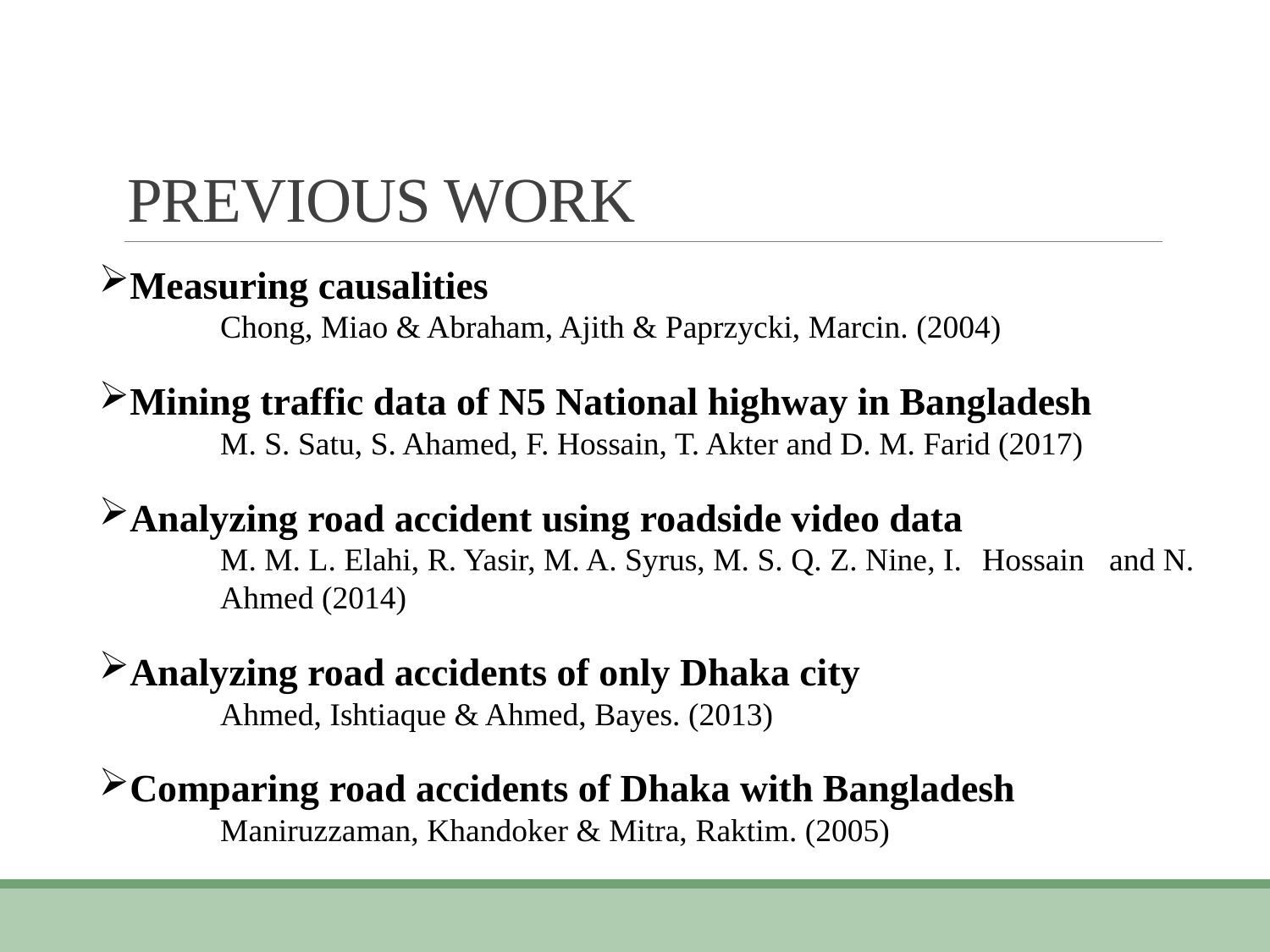

# PREVIOUS WORK
Measuring causalities
	Chong, Miao & Abraham, Ajith & Paprzycki, Marcin. (2004)

Mining traffic data of N5 National highway in Bangladesh
	M. S. Satu, S. Ahamed, F. Hossain, T. Akter and D. M. Farid (2017)

Analyzing road accident using roadside video data
	M. M. L. Elahi, R. Yasir, M. A. Syrus, M. S. Q. Z. Nine, I. 	Hossain 	and N. 	Ahmed (2014)

Analyzing road accidents of only Dhaka city
	Ahmed, Ishtiaque & Ahmed, Bayes. (2013)

Comparing road accidents of Dhaka with Bangladesh
	Maniruzzaman, Khandoker & Mitra, Raktim. (2005)